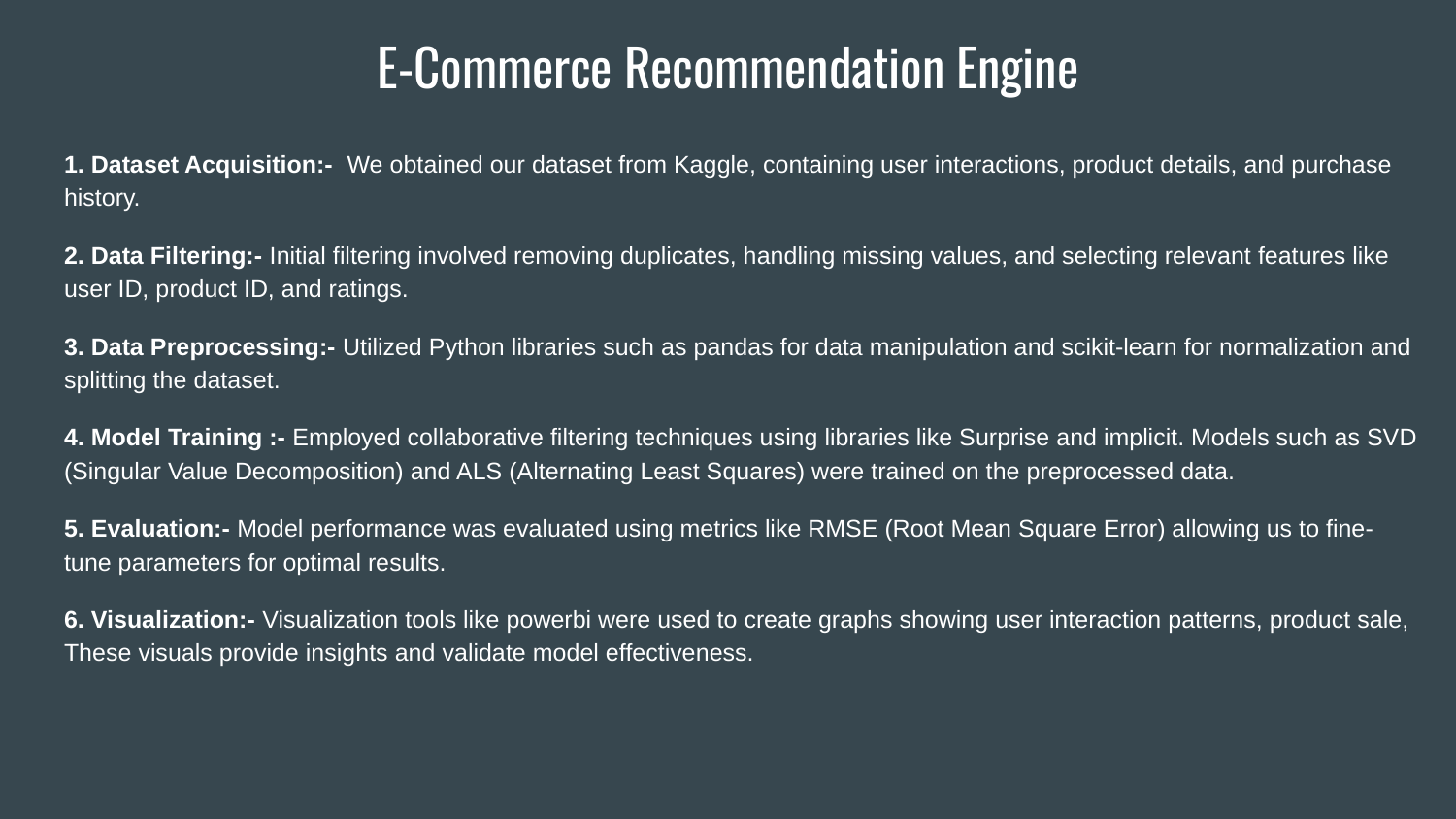

# E-Commerce Recommendation Engine

1. Dataset Acquisition:-  We obtained our dataset from Kaggle, containing user interactions, product details, and purchase history.
2. Data Filtering:- Initial filtering involved removing duplicates, handling missing values, and selecting relevant features like user ID, product ID, and ratings.
3. Data Preprocessing:- Utilized Python libraries such as pandas for data manipulation and scikit-learn for normalization and splitting the dataset.
4. Model Training :- Employed collaborative filtering techniques using libraries like Surprise and implicit. Models such as SVD (Singular Value Decomposition) and ALS (Alternating Least Squares) were trained on the preprocessed data.
5. Evaluation:- Model performance was evaluated using metrics like RMSE (Root Mean Square Error) allowing us to fine-tune parameters for optimal results.
6. Visualization:- Visualization tools like powerbi were used to create graphs showing user interaction patterns, product sale, These visuals provide insights and validate model effectiveness.